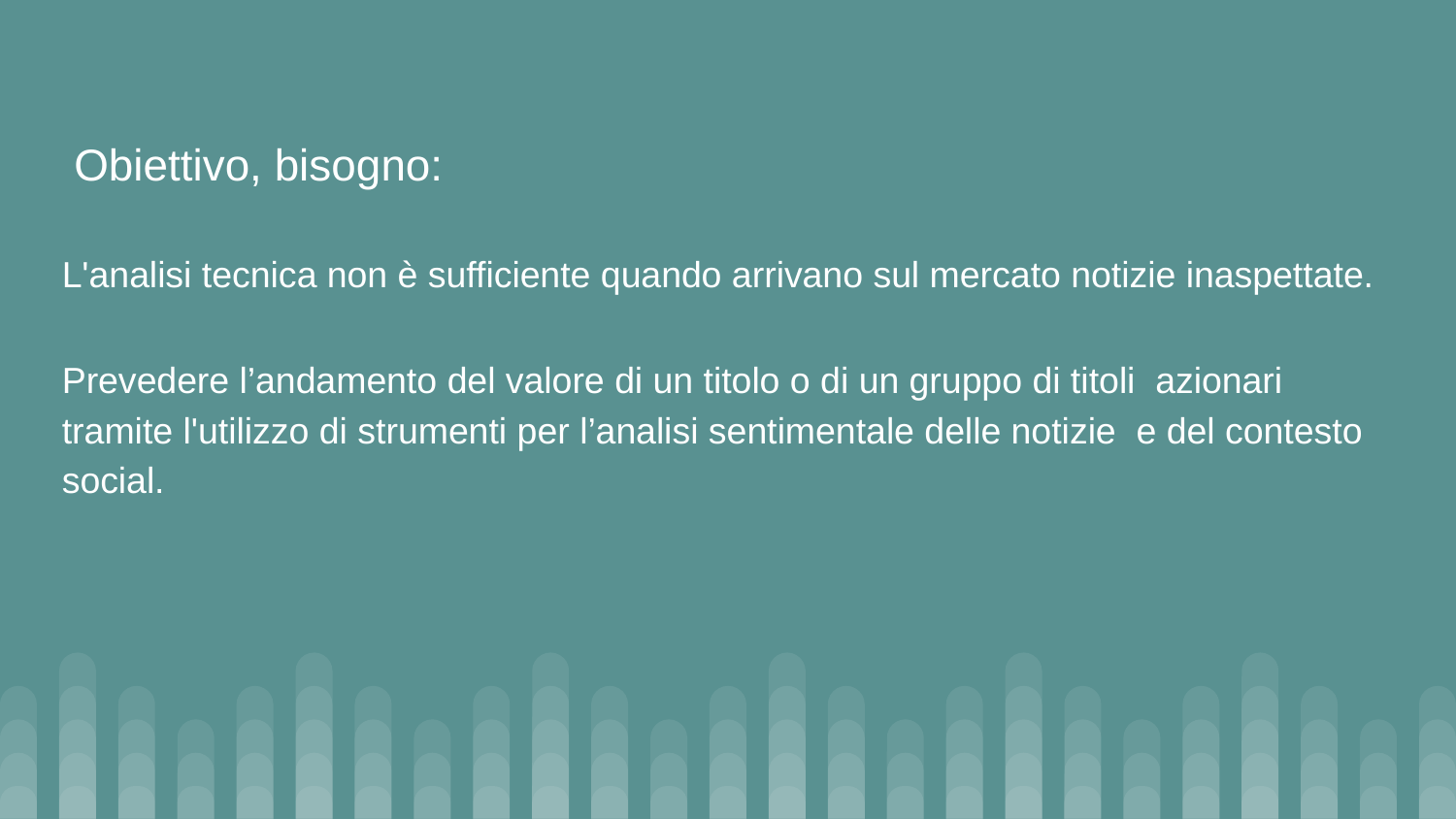

# Obiettivo, bisogno:
L'analisi tecnica non è sufficiente quando arrivano sul mercato notizie inaspettate.

Prevedere l’andamento del valore di un titolo o di un gruppo di titoli  azionari tramite l'utilizzo di strumenti per l’analisi sentimentale delle notizie  e del contesto social.